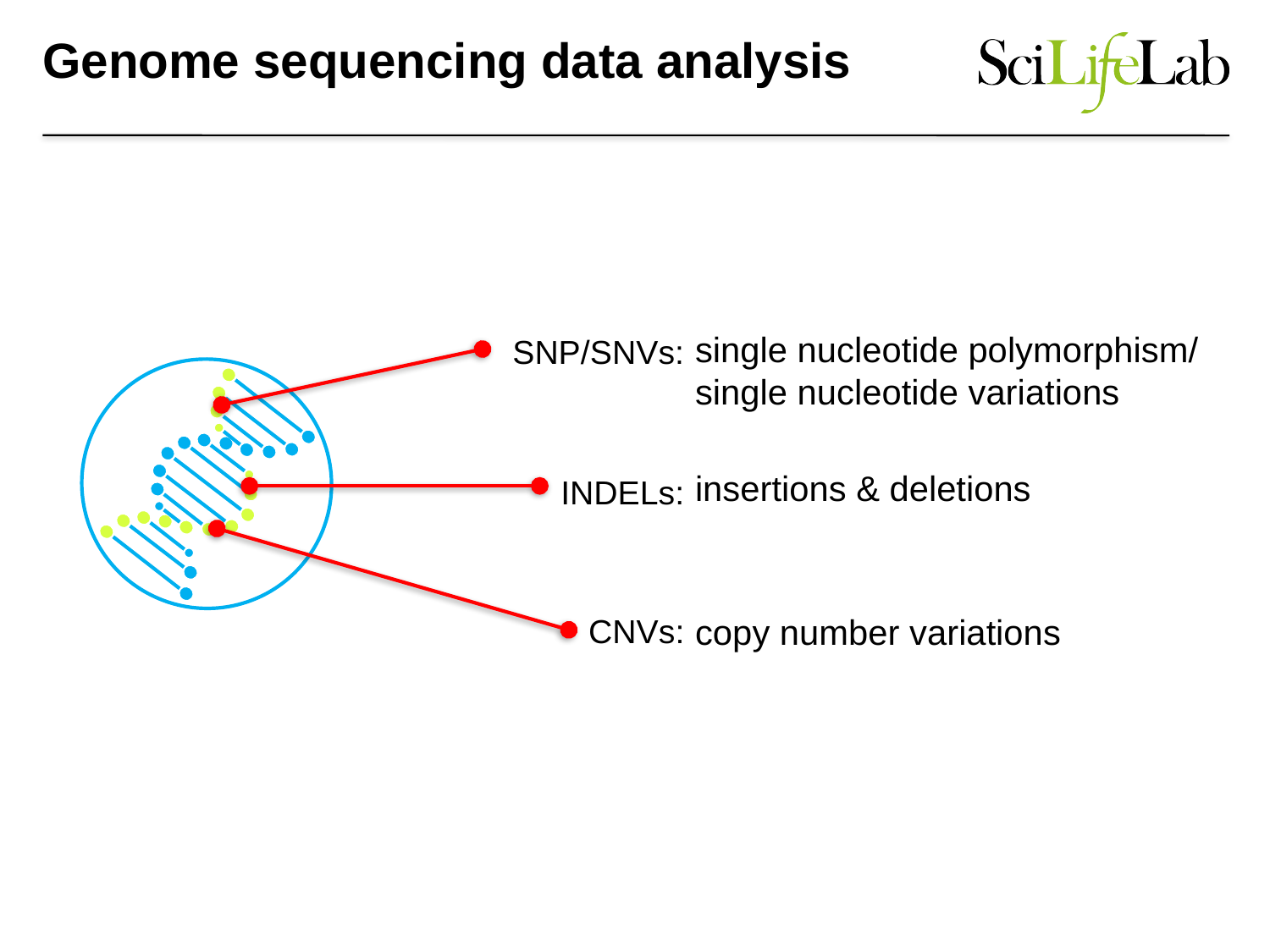

Genome sequencing data analysis
single nucleotide polymorphism/ single nucleotide variations
SNP/SNVs:

insertions & deletions
INDELs:
CNVs:
copy number variations